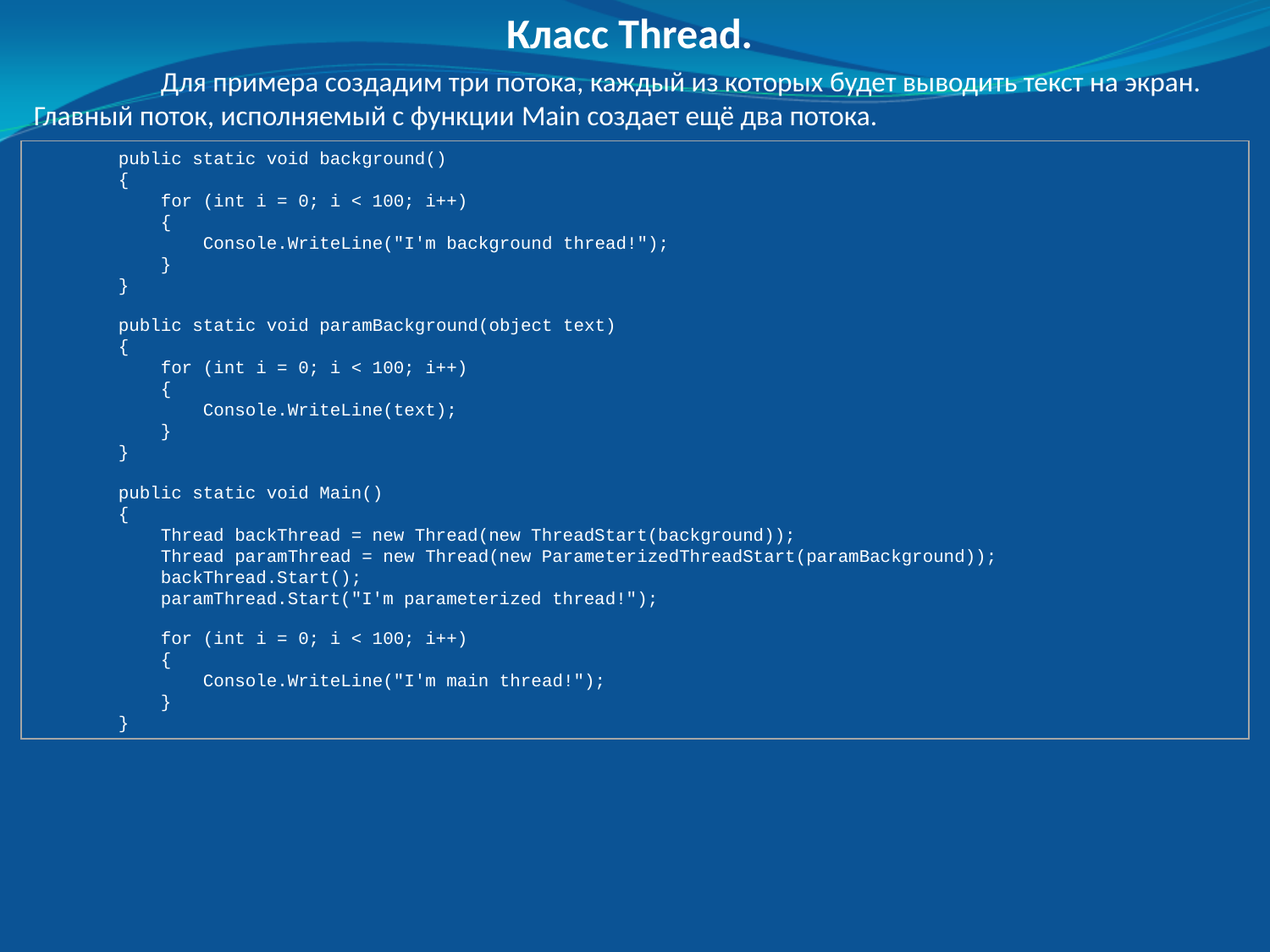

Класс Thread.
	Для примера создадим три потока, каждый из которых будет выводить текст на экран. Главный поток, исполняемый с функции Main создает ещё два потока.
        public static void background()
        {
            for (int i = 0; i < 100; i++)
            {
                Console.WriteLine("I'm background thread!");
            }
        }

        public static void paramBackground(object text)
        {
            for (int i = 0; i < 100; i++)
            {
                Console.WriteLine(text);
            }
        }

        public static void Main()
        {
            Thread backThread = new Thread(new ThreadStart(background));
            Thread paramThread = new Thread(new ParameterizedThreadStart(paramBackground));
            backThread.Start();
            paramThread.Start("I'm parameterized thread!");

            for (int i = 0; i < 100; i++)
            {
                Console.WriteLine("I'm main thread!");
            }
        }